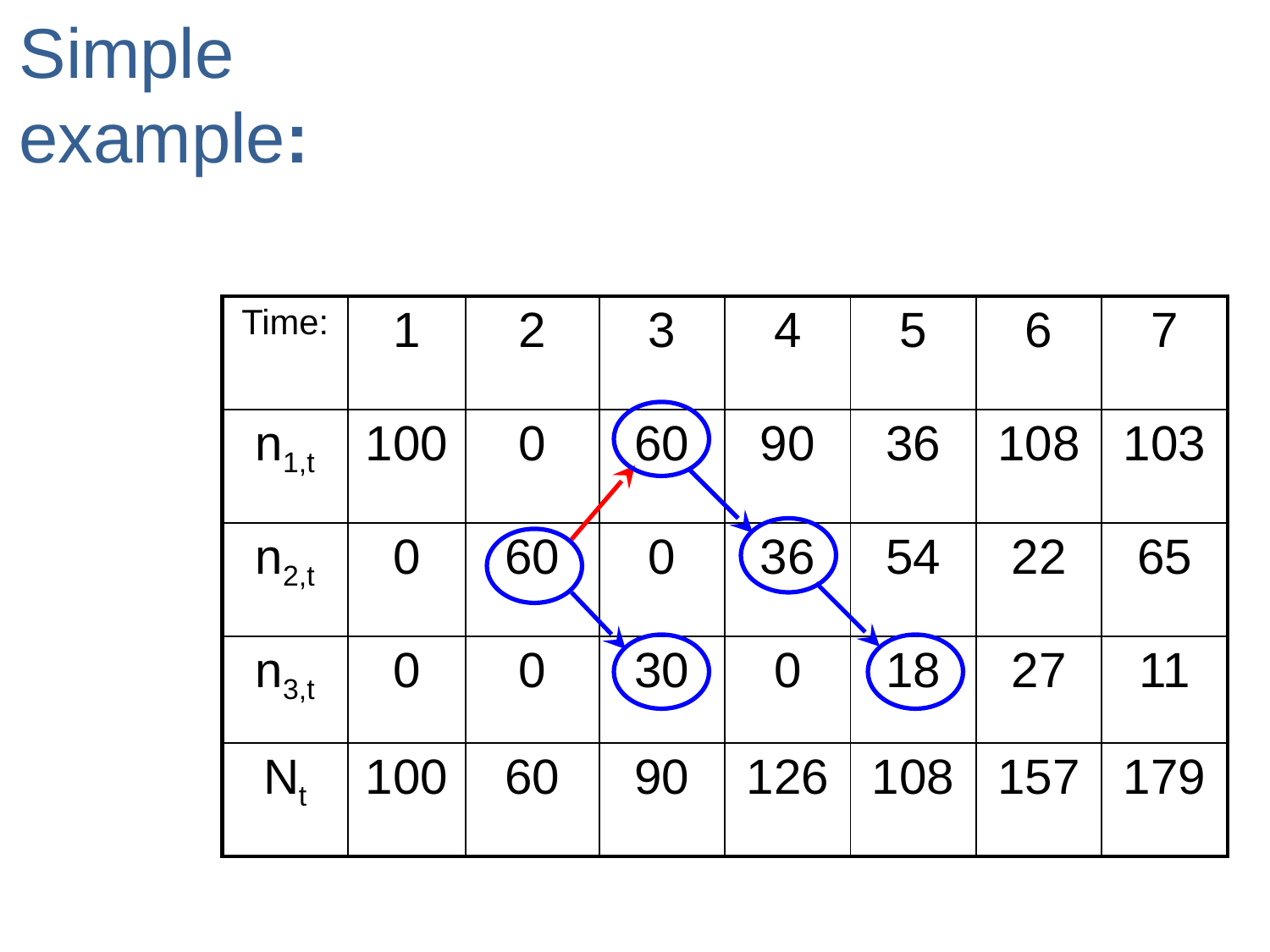

Simple
example:
| Time: | 1 | 2 | 3 | 4 | 5 | 6 | 7 |
| --- | --- | --- | --- | --- | --- | --- | --- |
| n1,t | 100 | 0 | 60 | 90 | 36 | 108 | 103 |
| n2,t | 0 | 60 | 0 | 36 | 54 | 22 | 65 |
| n3,t | 0 | 0 | 30 | 0 | 18 | 27 | 11 |
| Nt | 100 | 60 | 90 | 126 | 108 | 157 | 179 |